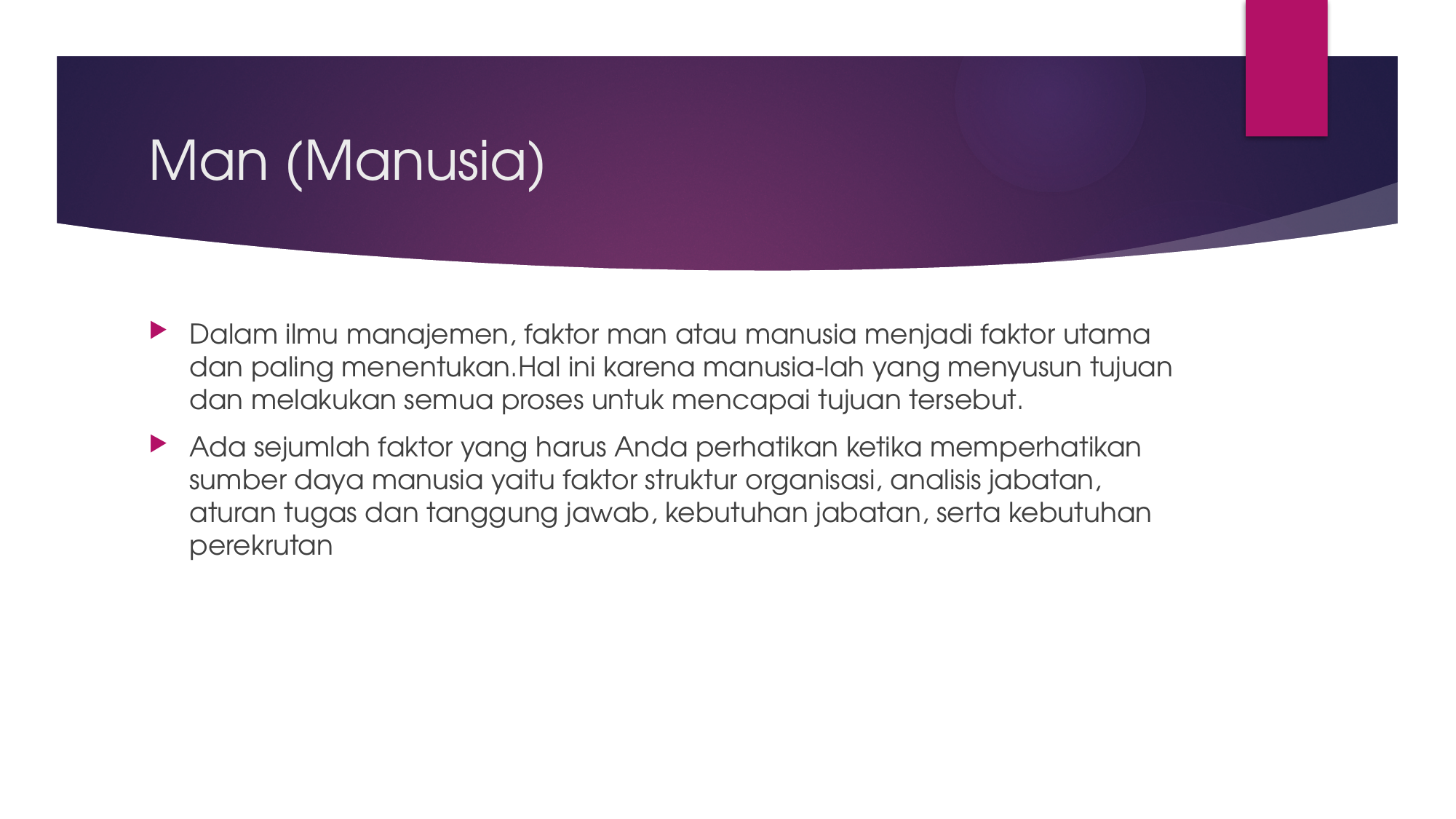

# Man (Manusia)
Dalam ilmu manajemen, faktor man atau manusia menjadi faktor utama dan paling menentukan.Hal ini karena manusia-lah yang menyusun tujuan dan melakukan semua proses untuk mencapai tujuan tersebut.
Ada sejumlah faktor yang harus Anda perhatikan ketika memperhatikan sumber daya manusia yaitu faktor struktur organisasi, analisis jabatan, aturan tugas dan tanggung jawab, kebutuhan jabatan, serta kebutuhan perekrutan